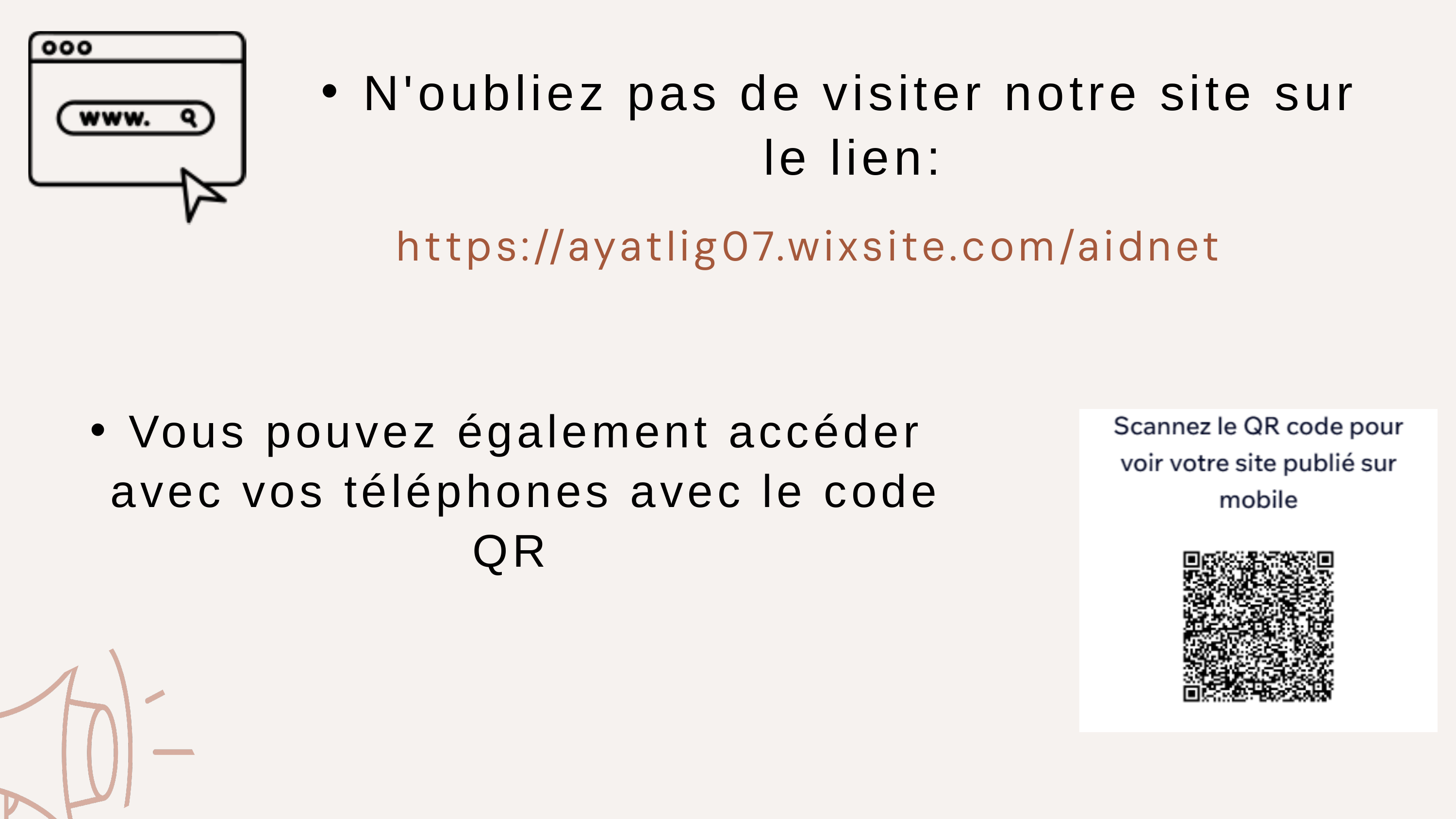

N'oubliez pas de visiter notre site sur le lien:
https://ayatlig07.wixsite.com/aidnet
Vous pouvez également accéder avec vos téléphones avec le code QR